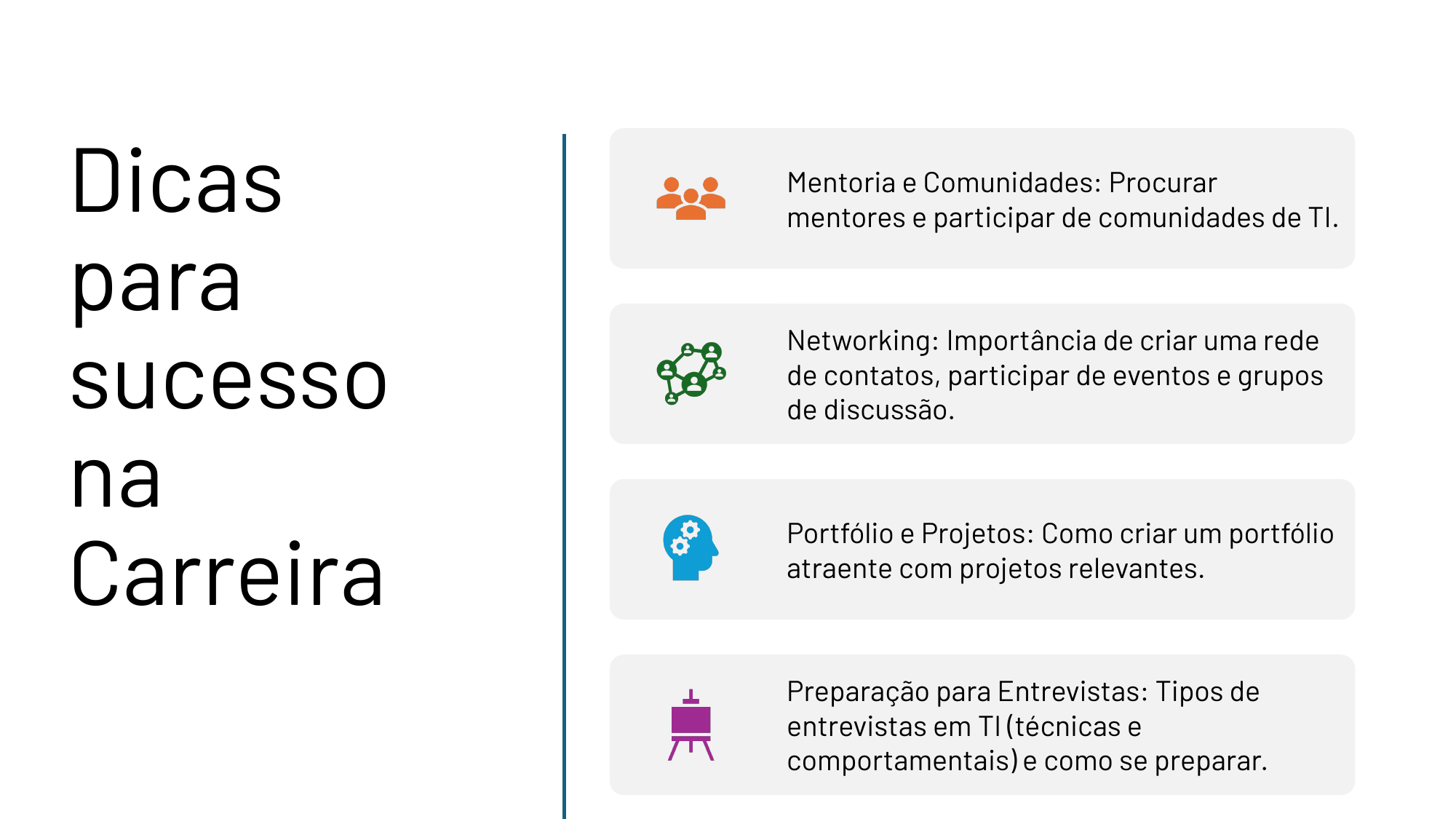

# Dicas para sucesso na Carreira
Mentoria e Comunidades: Procurar mentores e participar de comunidades de TI.
Networking: Importância de criar uma rede de contatos, participar de eventos e grupos de discussão.
Portfólio e Projetos: Como criar um portfólio atraente com projetos relevantes.
Preparação para Entrevistas: Tipos de entrevistas em TI (técnicas e comportamentais) e como se preparar.